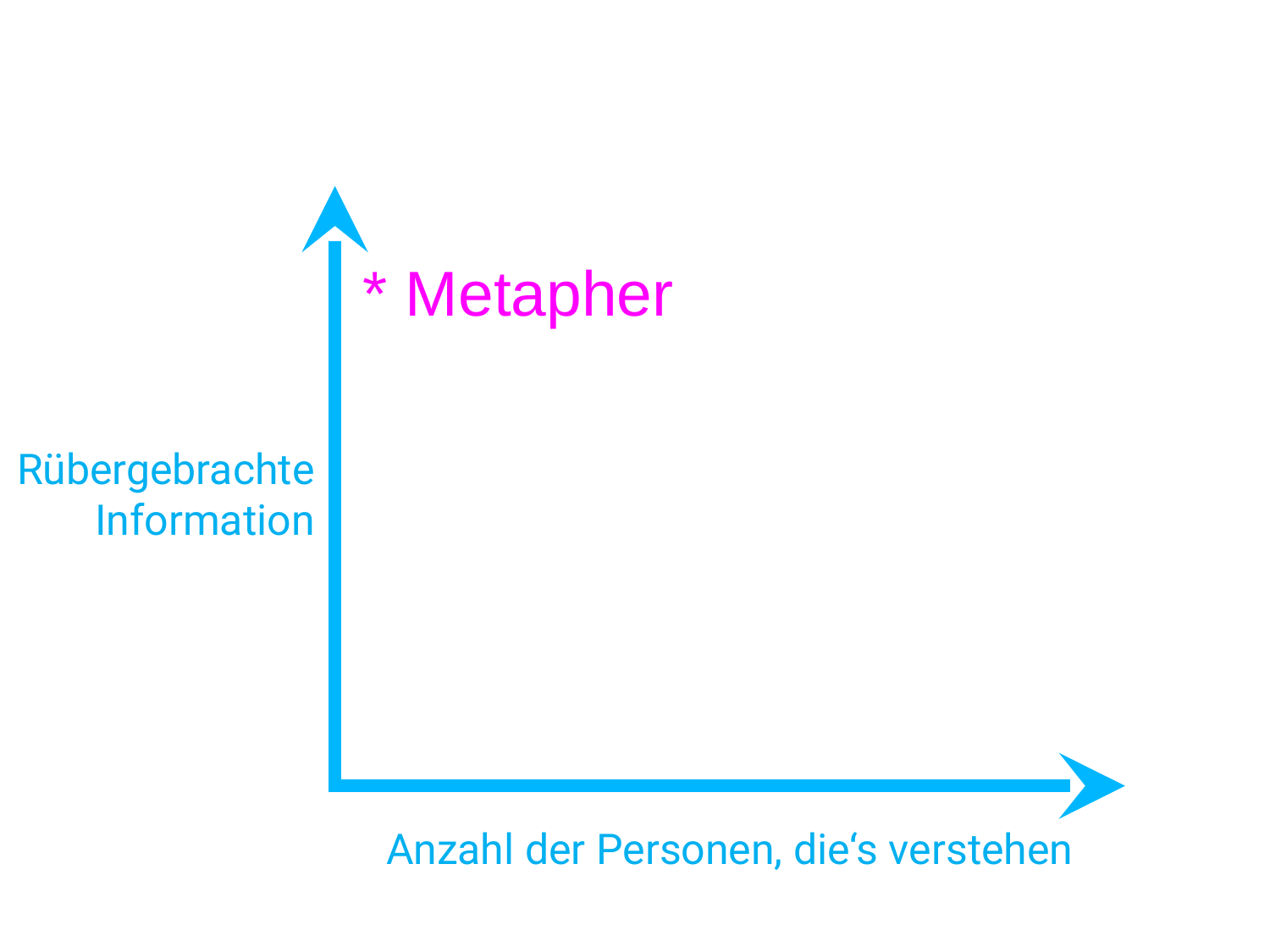

* Metapher
Rübergebrachte
Information
Anzahl der Personen, die‘s verstehen